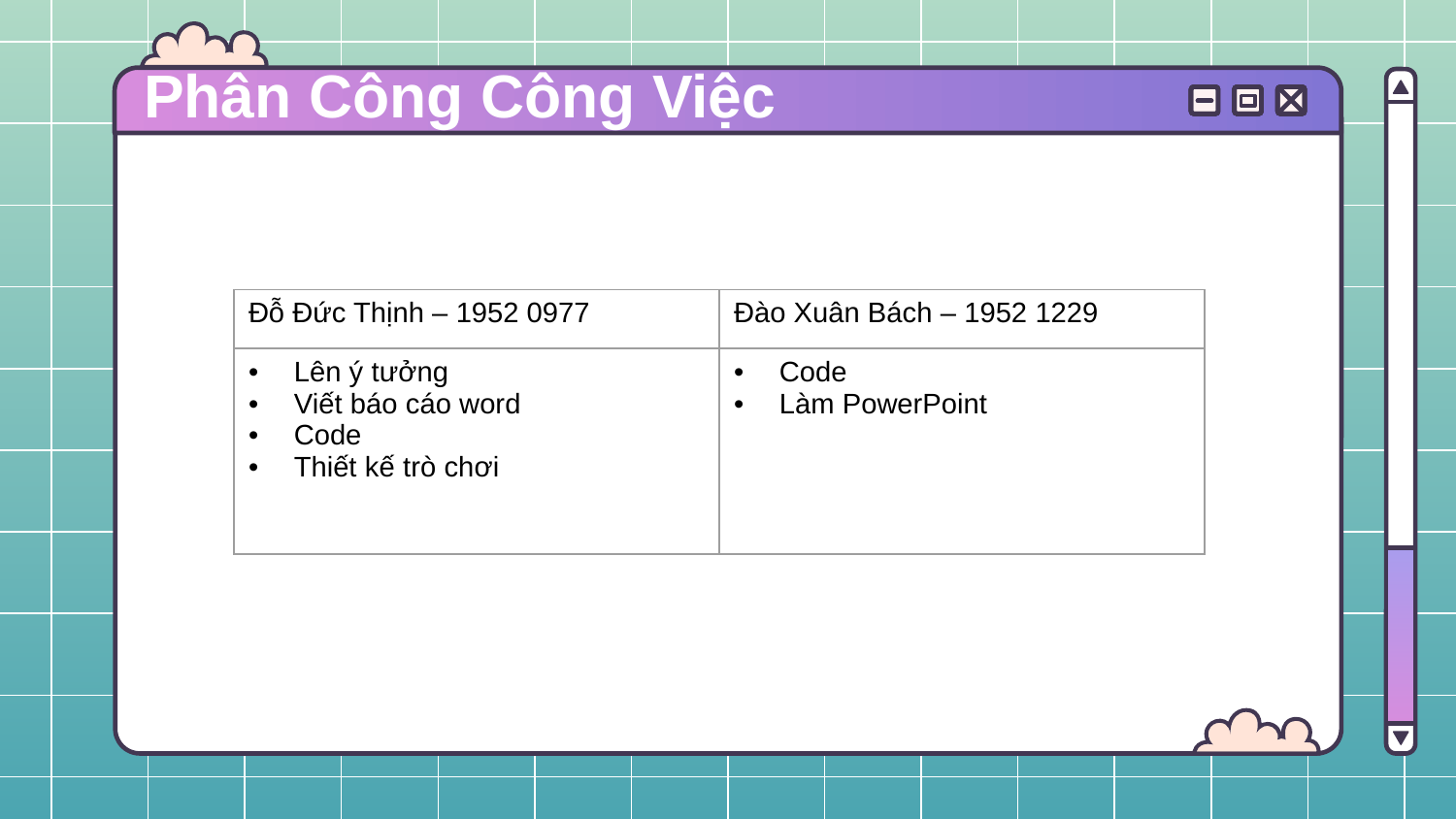

# Phân Công Công Việc

| Đỗ Đức Thịnh – 1952 0977 | Đào Xuân Bách – 1952 1229 |
| --- | --- |
| Lên ý tưởng Viết báo cáo word Code Thiết kế trò chơi | Code Làm PowerPoint |